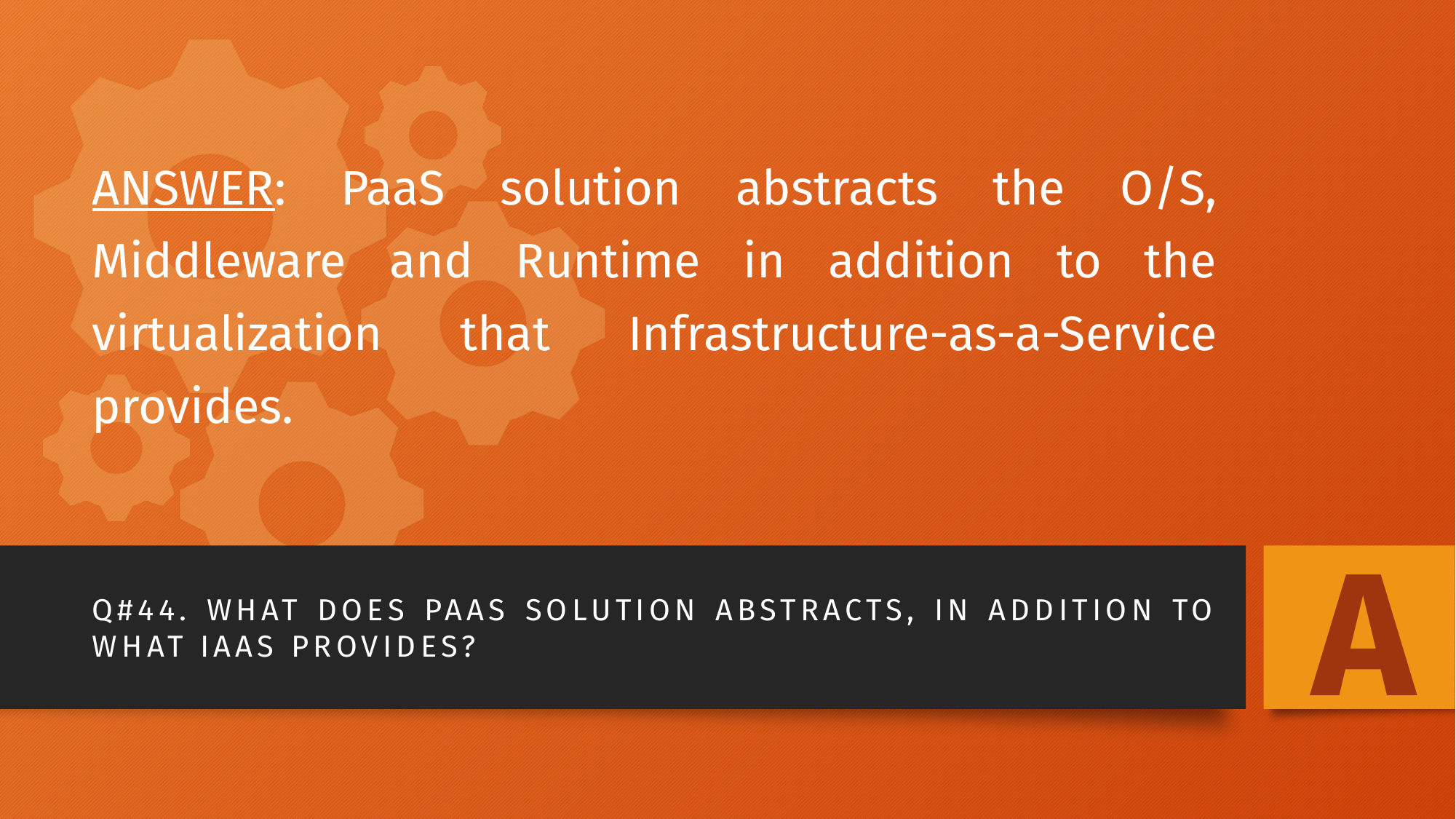

# ANSWER: PaaS solution abstracts the O/S, Middleware and Runtime in addition to the virtualization that Infrastructure-as-a-Service provides.
A
Q#44. What does PaaS solution abstracts, in addition to what IaaS provides?